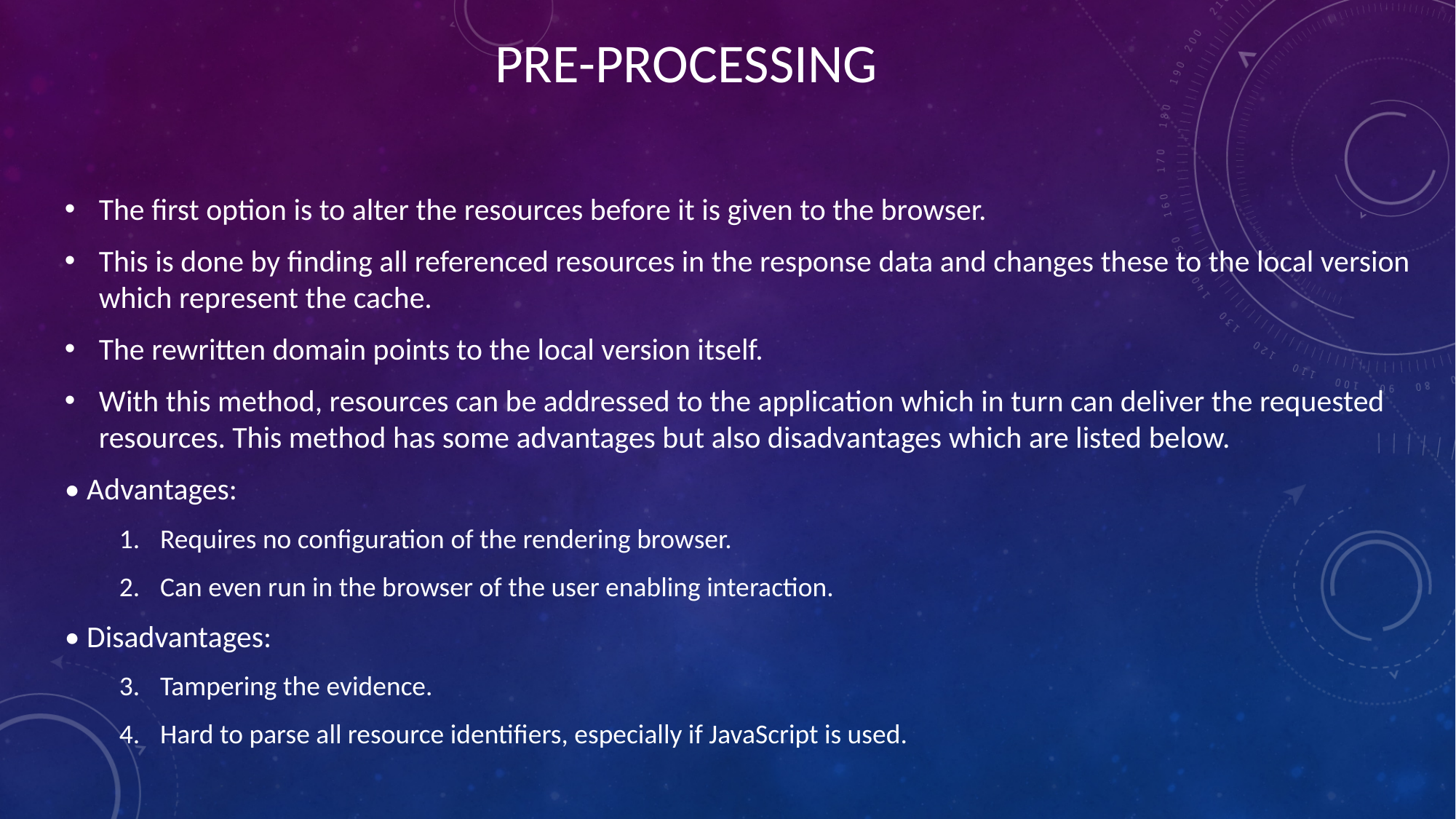

# Pre-processing
The first option is to alter the resources before it is given to the browser.
This is done by finding all referenced resources in the response data and changes these to the local version which represent the cache.
The rewritten domain points to the local version itself.
With this method, resources can be addressed to the application which in turn can deliver the requested resources. This method has some advantages but also disadvantages which are listed below.
• Advantages:
Requires no configuration of the rendering browser.
Can even run in the browser of the user enabling interaction.
• Disadvantages:
Tampering the evidence.
Hard to parse all resource identifiers, especially if JavaScript is used.